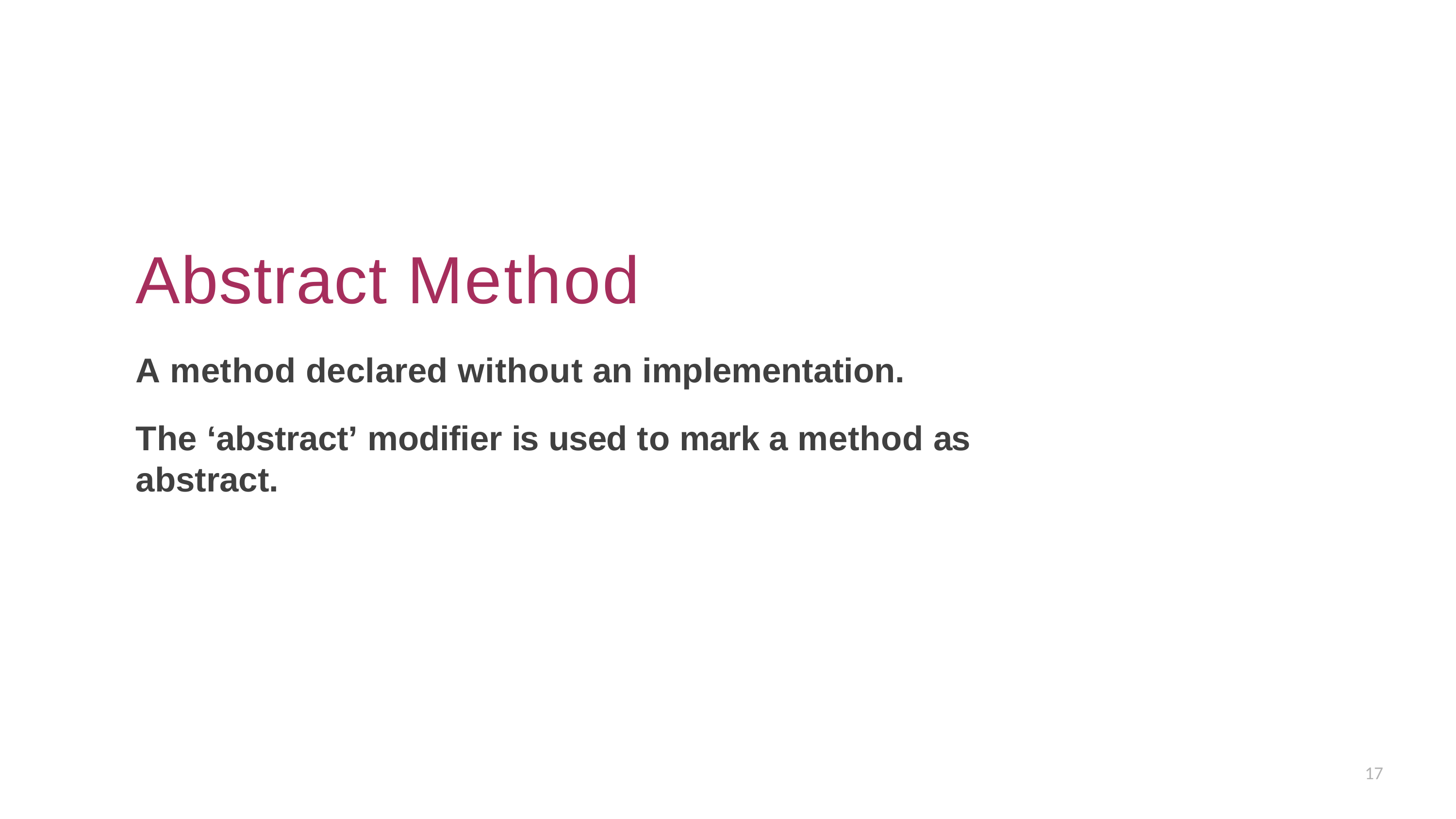

# Abstract Method
A method declared without an implementation.
The ‘abstract’ modifier is used to mark a method as abstract.
17